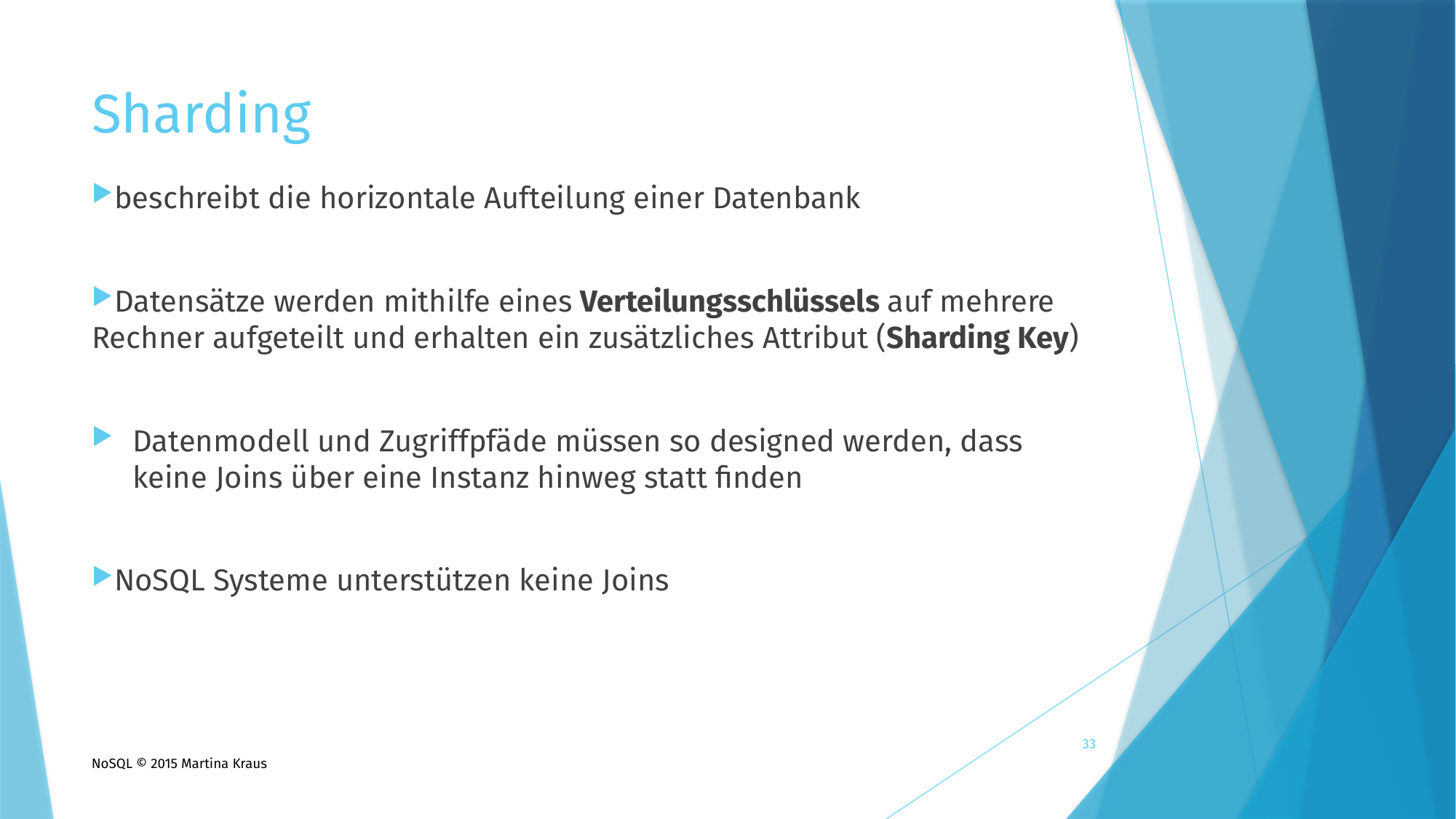

Sharding
beschreibt die horizontale Aufteilung einer Datenbank

Datensätze werden mithilfe eines Verteilungsschlüssels auf mehrere Rechner aufgeteilt und erhalten ein zusätzliches Attribut (Sharding Key)

Datenmodell und Zugriffpfäde müssen so designed werden, dass keine Joins über eine Instanz hinweg statt finden

NoSQL Systeme unterstützen keine Joins

33
NoSQL © 2015 Martina Kraus